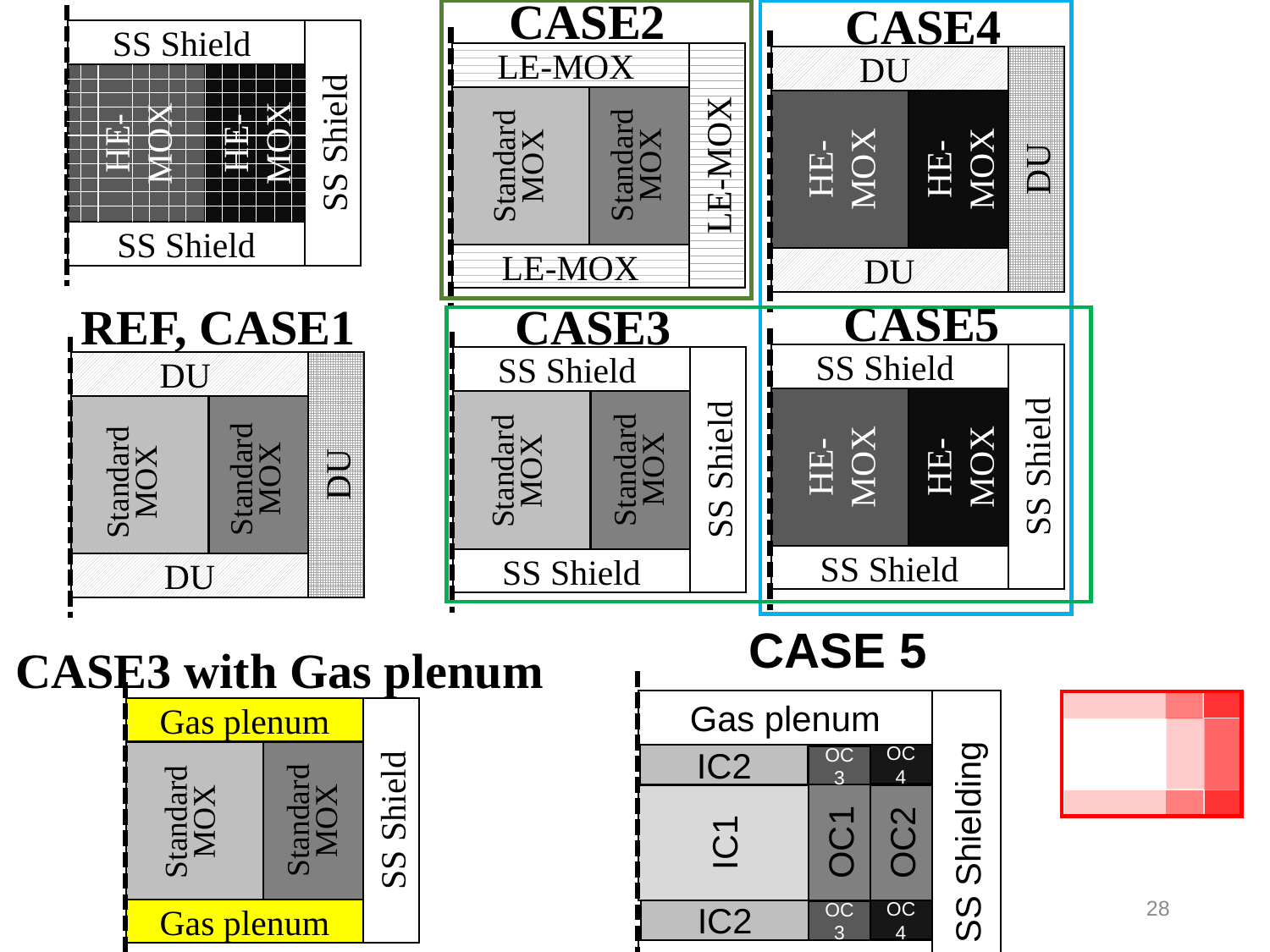

CASE2
LE-MOX
LE-MOX

LE-MOX

CASE4
DU
DU
HE-MOX
DU
HE-MOX

SS Shield
SS Shield
HE-MOX
SS Shield
HE-MOX
Standard MOX
Standard MOX
CASE5
SS Shield
SS Shield
HE-MOX
SS Shield
HE-MOX
CASE3
SS Shield
SS Shield

SS Shield

REF, CASE1
DU
DU

DU

Standard MOX
Standard MOX
Standard MOX
Standard MOX
CASE3 with Gas plenum
Gas plenum
SS Shield

Gas plenum

CASE 5
Gas plenum
SS Shielding
OC1
Gas plenum
IC1
IC2
OC4
OC3
OC2
IC2
OC4
OC3

Standard MOX
Standard MOX

28